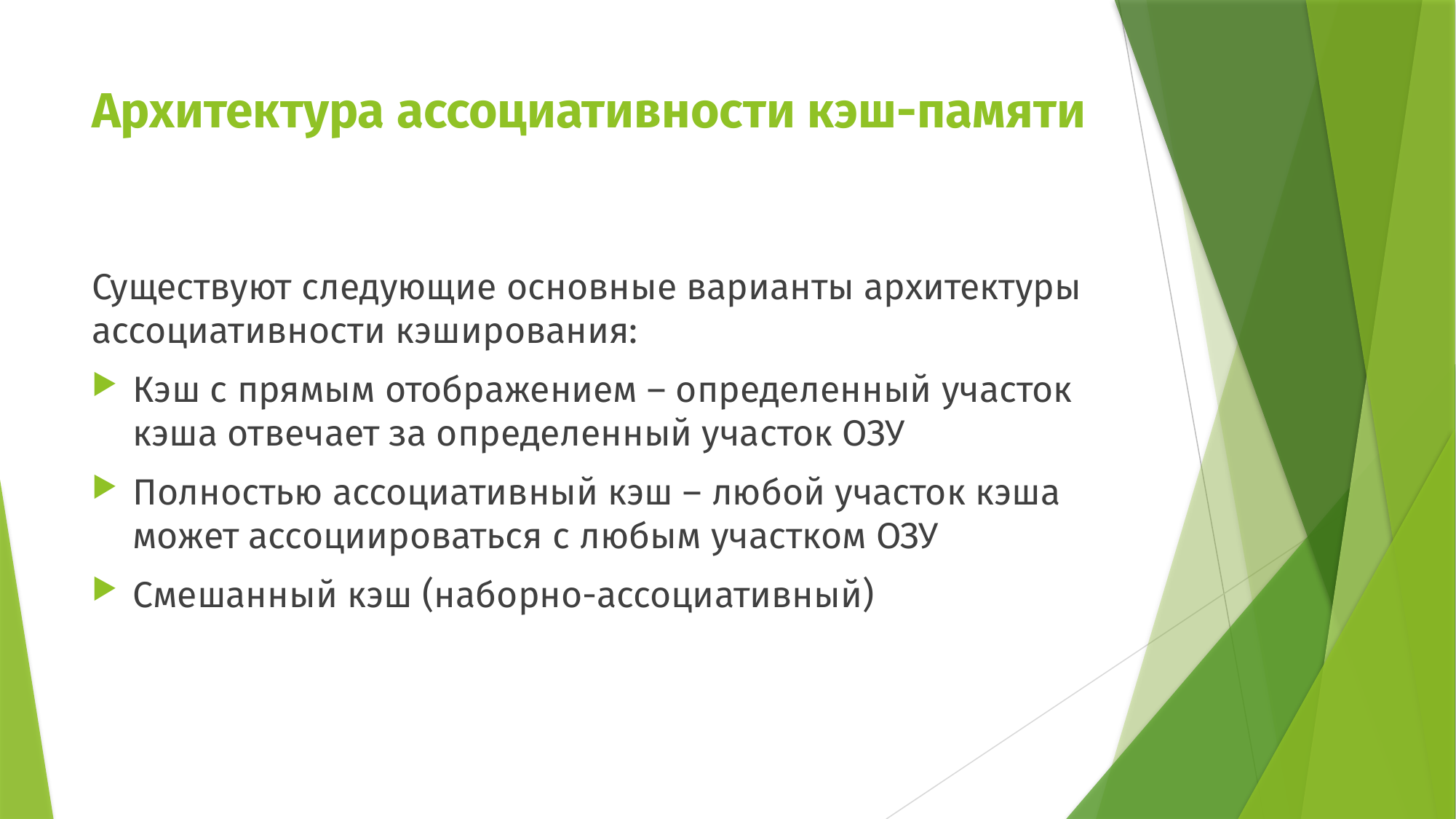

# Архитектура ассоциативности кэш-памяти
Существуют следующие основные варианты архитектуры ассоциативности кэширования:
Кэш с прямым отображением – определенный участок кэша отвечает за определенный участок ОЗУ
Полностью ассоциативный кэш – любой участок кэша может ассоциироваться с любым участком ОЗУ
Смешанный кэш (наборно-ассоциативный)